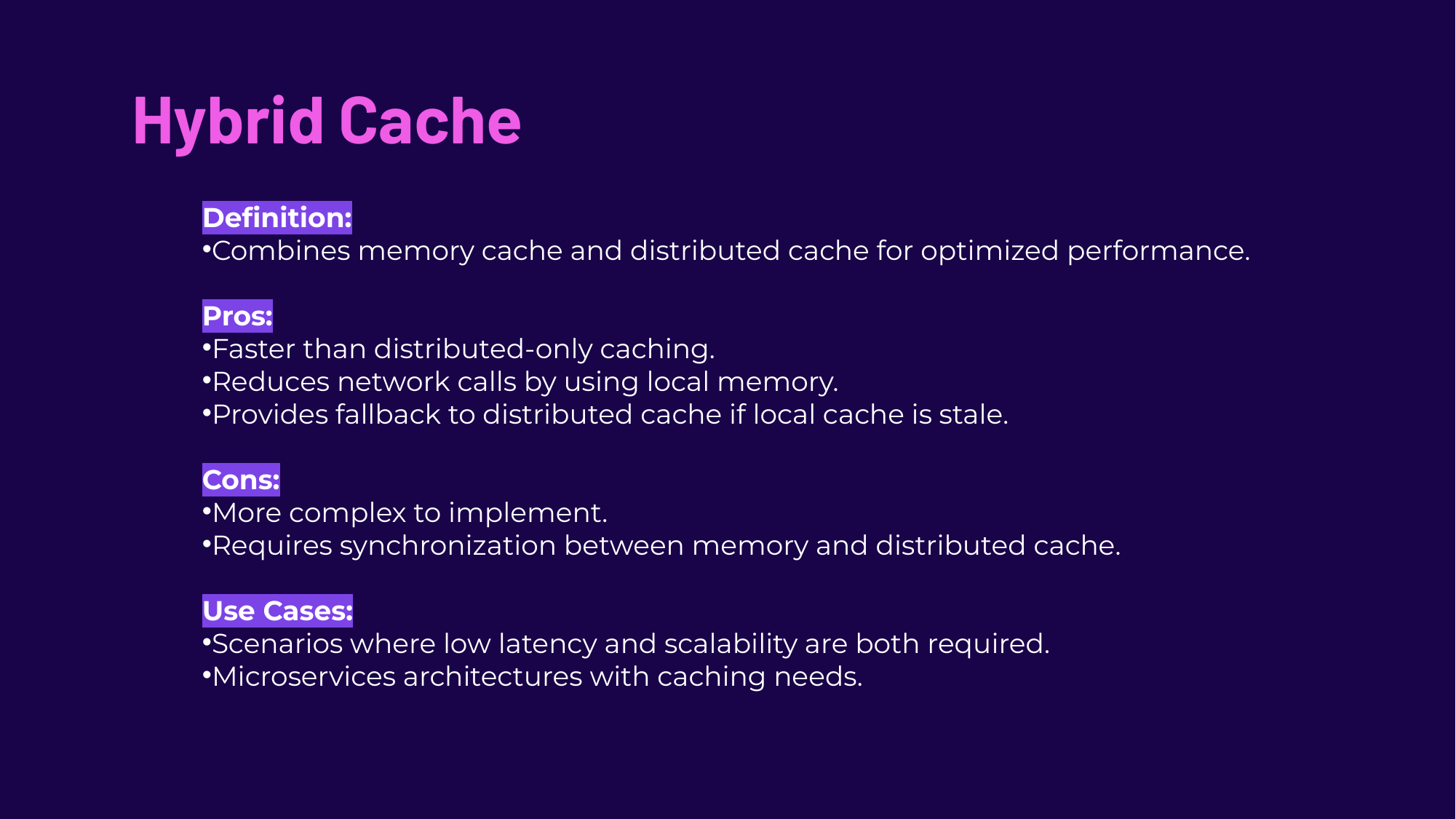

Hybrid Cache
Definition:
Combines memory cache and distributed cache for optimized performance.

Pros:
Faster than distributed-only caching.
Reduces network calls by using local memory.
Provides fallback to distributed cache if local cache is stale.

Cons:
More complex to implement.
Requires synchronization between memory and distributed cache.

Use Cases:
Scenarios where low latency and scalability are both required.
Microservices architectures with caching needs.